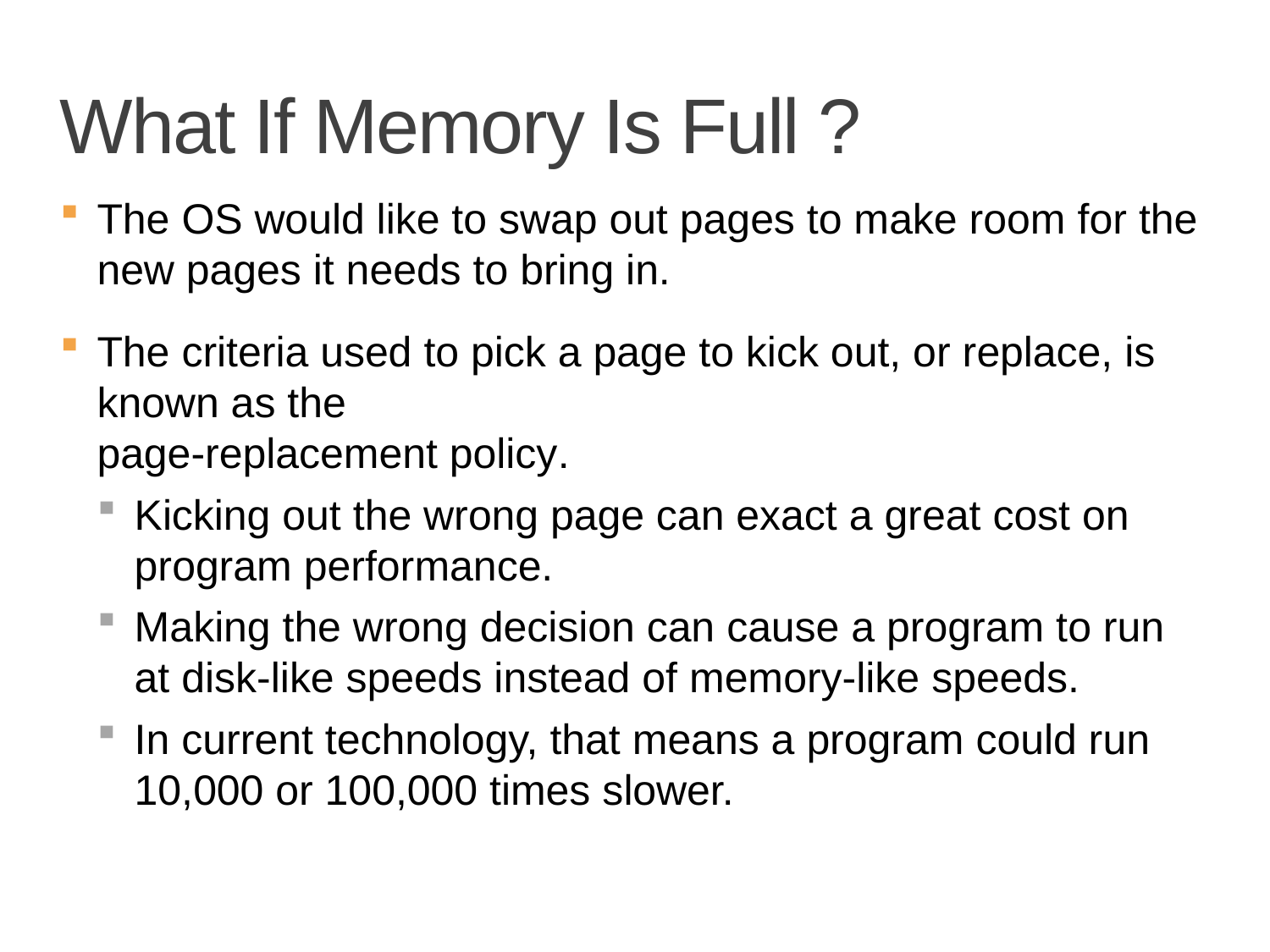

# What If Memory Is Full ?
The OS would like to swap out pages to make room for the new pages it needs to bring in.
The criteria used to pick a page to kick out, or replace, is known as the
page-replacement policy.
Kicking out the wrong page can exact a great cost on program performance.
Making the wrong decision can cause a program to run at disk-like speeds instead of memory-like speeds.
In current technology, that means a program could run 10,000 or 100,000 times slower.